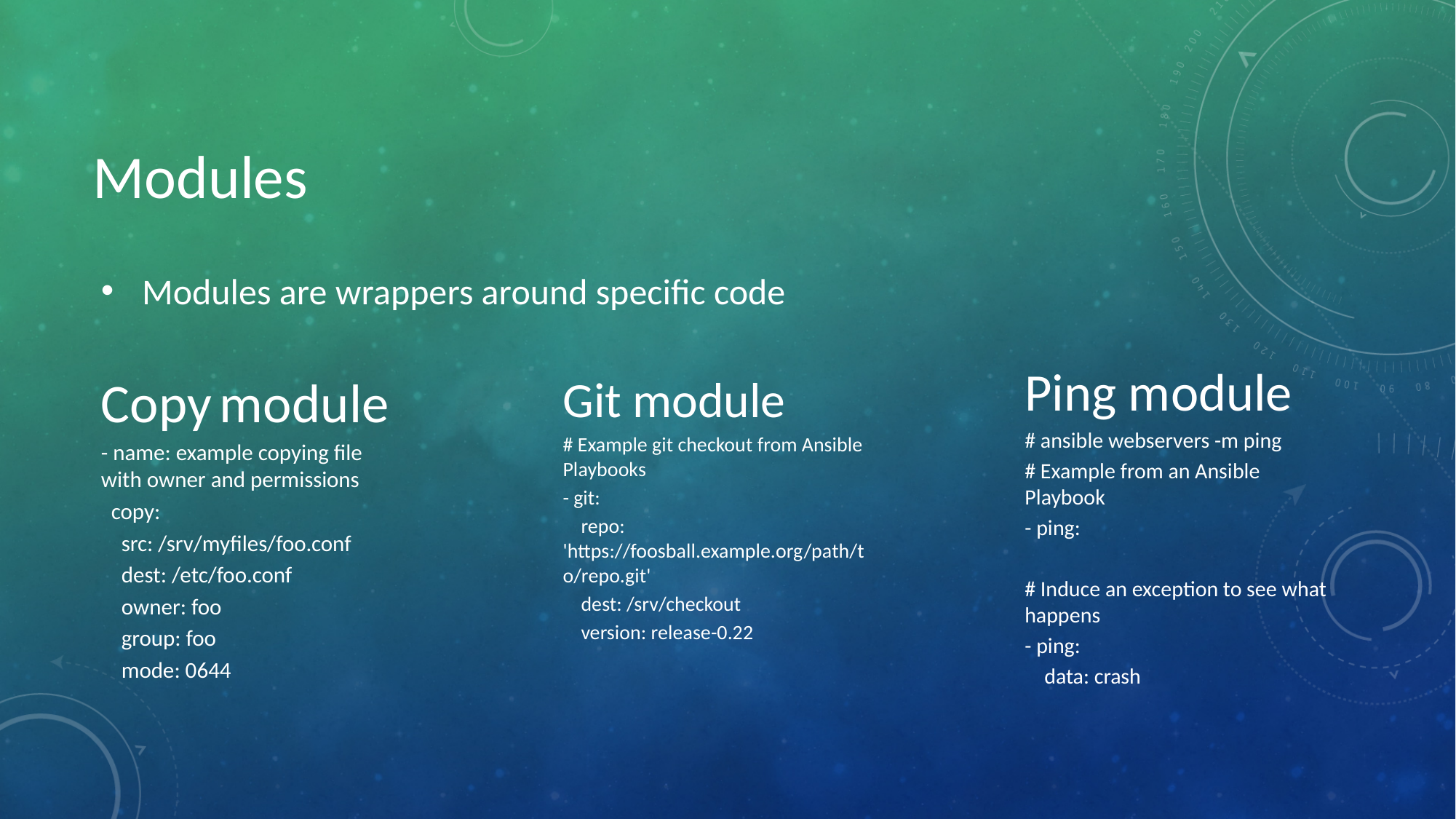

# Modules
Modules are wrappers around specific code

Ping module
# ansible webservers -m ping
# Example from an Ansible Playbook
- ping:

# Induce an exception to see what happens
- ping:
    data: crash
Copy module
- name: example copying file with owner and permissions
  copy:
    src: /srv/myfiles/foo.conf
    dest: /etc/foo.conf
    owner: foo
    group: foo
    mode: 0644

Git module
# Example git checkout from Ansible Playbooks
- git:
    repo: 'https://foosball.example.org/path/to/repo.git'
    dest: /srv/checkout
    version: release-0.22